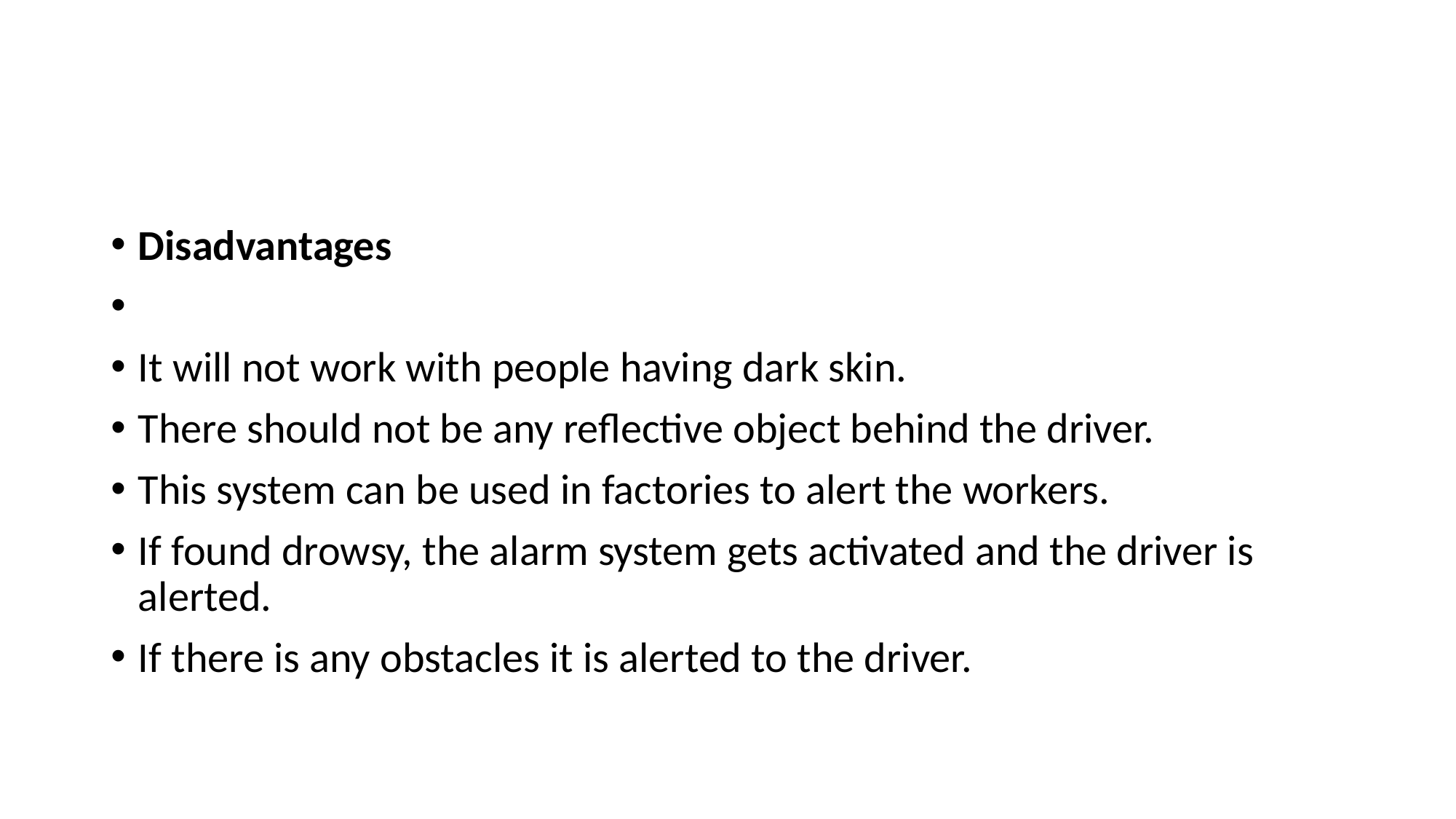

#
Disadvantages

It will not work with people having dark skin.
There should not be any reflective object behind the driver.
This system can be used in factories to alert the workers.
If found drowsy, the alarm system gets activated and the driver is alerted.
If there is any obstacles it is alerted to the driver.